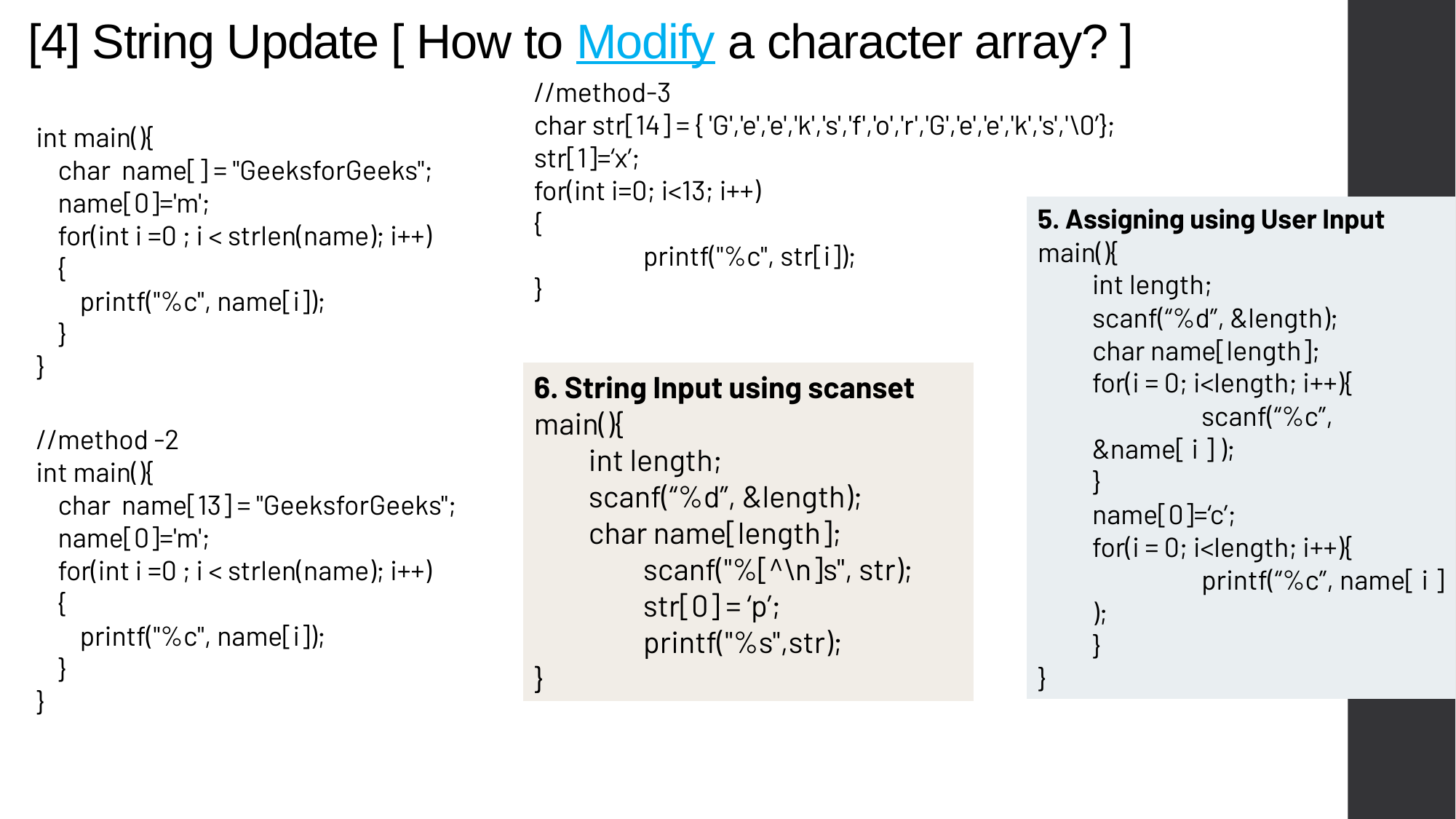

# [4] String Update [ How to Modify a character array? ]
//method-3
char str[14] = { 'G','e','e','k','s','f','o','r','G','e','e','k','s','\0’};
str[1]=‘x’;
for(int i=0; i<13; i++)
{
	printf("%c", str[i]);
}
int main(){
    char  name[] = "GeeksforGeeks";
    name[0]='m';
    for(int i =0 ; i < strlen(name); i++)
    {
        printf("%c", name[i]);
    }
}
5. Assigning using User Input
main(){
int length;
scanf(“%d”, &length);
char name[length];
for(i = 0; i<length; i++){
	scanf(“%c”, &name[ i ] );
}
name[0]=‘c’;
for(i = 0; i<length; i++){
	printf(“%c”, name[ i ] );
}
}
6. String Input using scanset
main(){
int length;
scanf(“%d”, &length);
char name[length];
	scanf("%[^\n]s", str);
	str[0] = ‘p’;
	printf("%s",str);
}
//method -2
int main(){
    char  name[13] = "GeeksforGeeks";
    name[0]='m';
    for(int i =0 ; i < strlen(name); i++)
    {
        printf("%c", name[i]);
    }
}